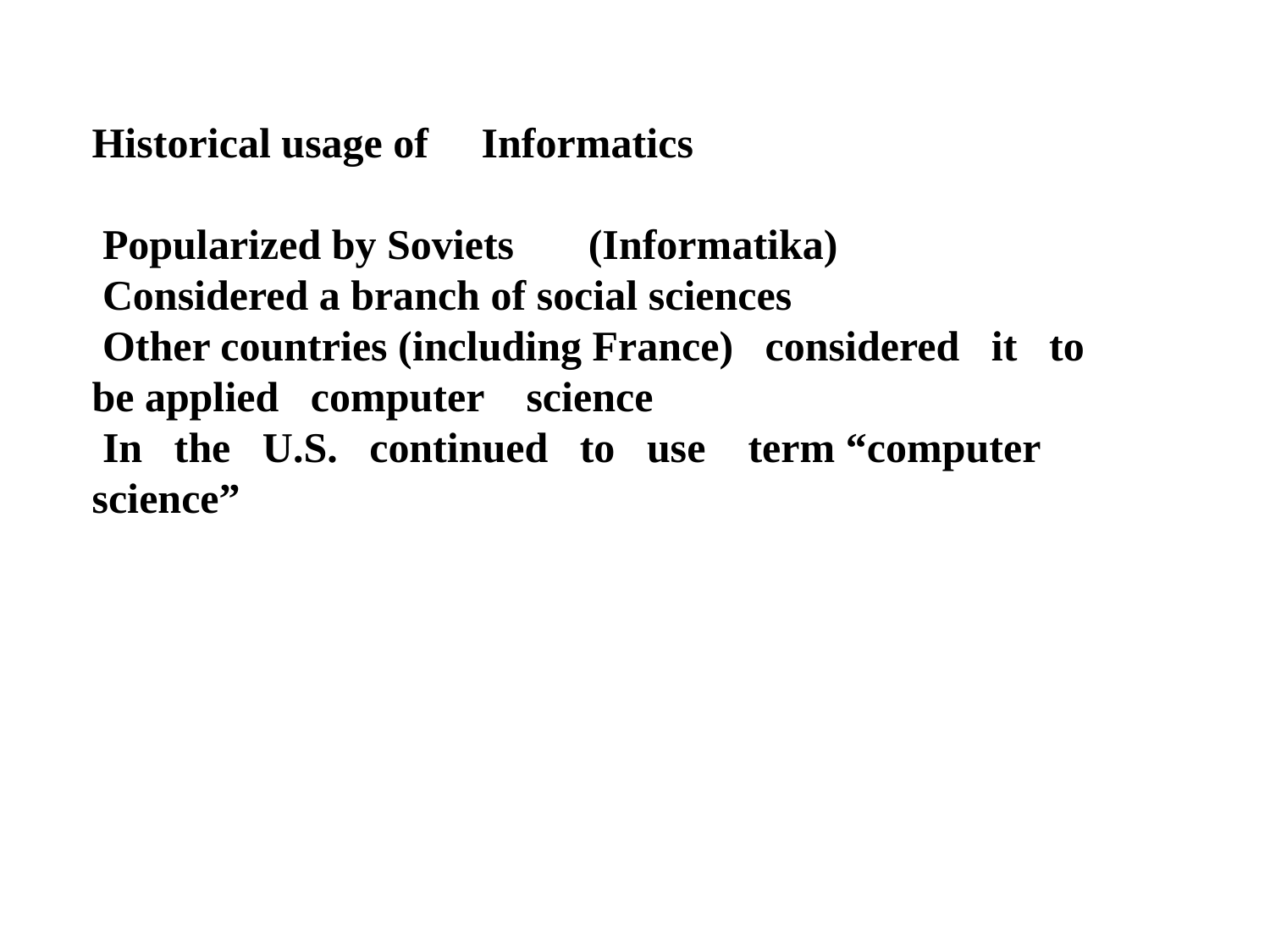

Historical usage of     Informatics

 Popularized by Soviets       (Informatika)
 Considered a branch of social sciences
 Other countries (including France)   considered   it   to   be applied   computer    science
 In   the   U.S.   continued   to   use    term “computer   science”